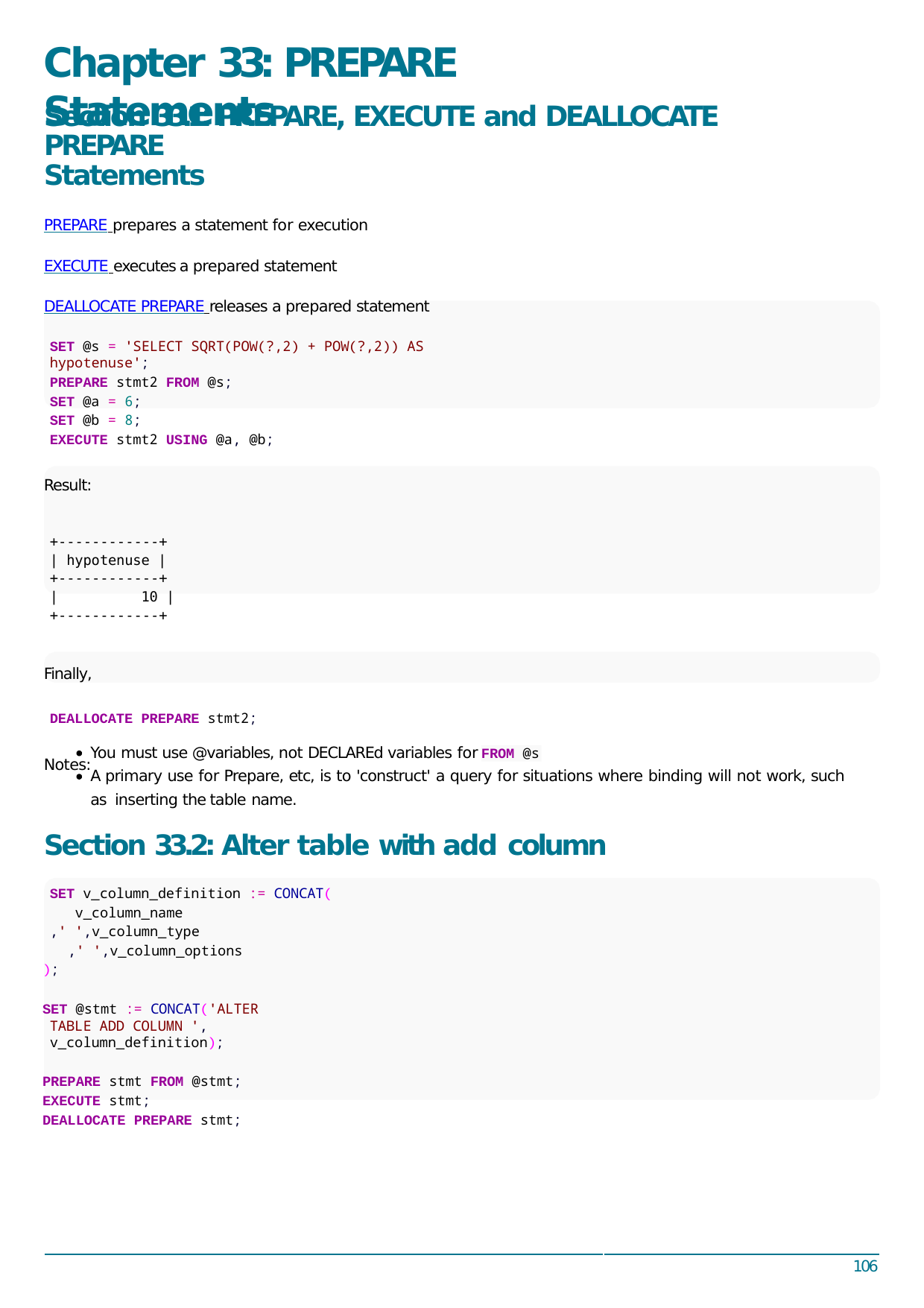

# Chapter 33: PREPARE Statements
Section 33.1: PREPARE, EXECUTE and DEALLOCATE PREPARE
Statements
PREPARE prepares a statement for execution  EXECUTE executes a prepared statement  DEALLOCATE PREPARE releases a prepared statement

SET @s = 'SELECT SQRT(POW(?,2) + POW(?,2)) AS hypotenuse';
PREPARE stmt2 FROM @s;
SET @a = 6;
SET @b = 8;
EXECUTE stmt2 USING @a, @b;

Result:

+------------+
| hypotenuse |
+------------+
|	10 |
+------------+

Finally,

DEALLOCATE PREPARE stmt2;

Notes:

You must use @variables, not DECLAREd variables for
FROM @s

A primary use for Prepare, etc, is to 'construct' a query for situations where binding will not work, such as  inserting the table name.

Section 33.2: Alter table with add column
SET v_column_definition := CONCAT(  v_column_name
,' ',v_column_type
,' ',v_column_options
);

SET @stmt := CONCAT('ALTER TABLE ADD COLUMN ', v_column_definition);

PREPARE stmt FROM @stmt;
EXECUTE stmt;
DEALLOCATE PREPARE stmt;

106